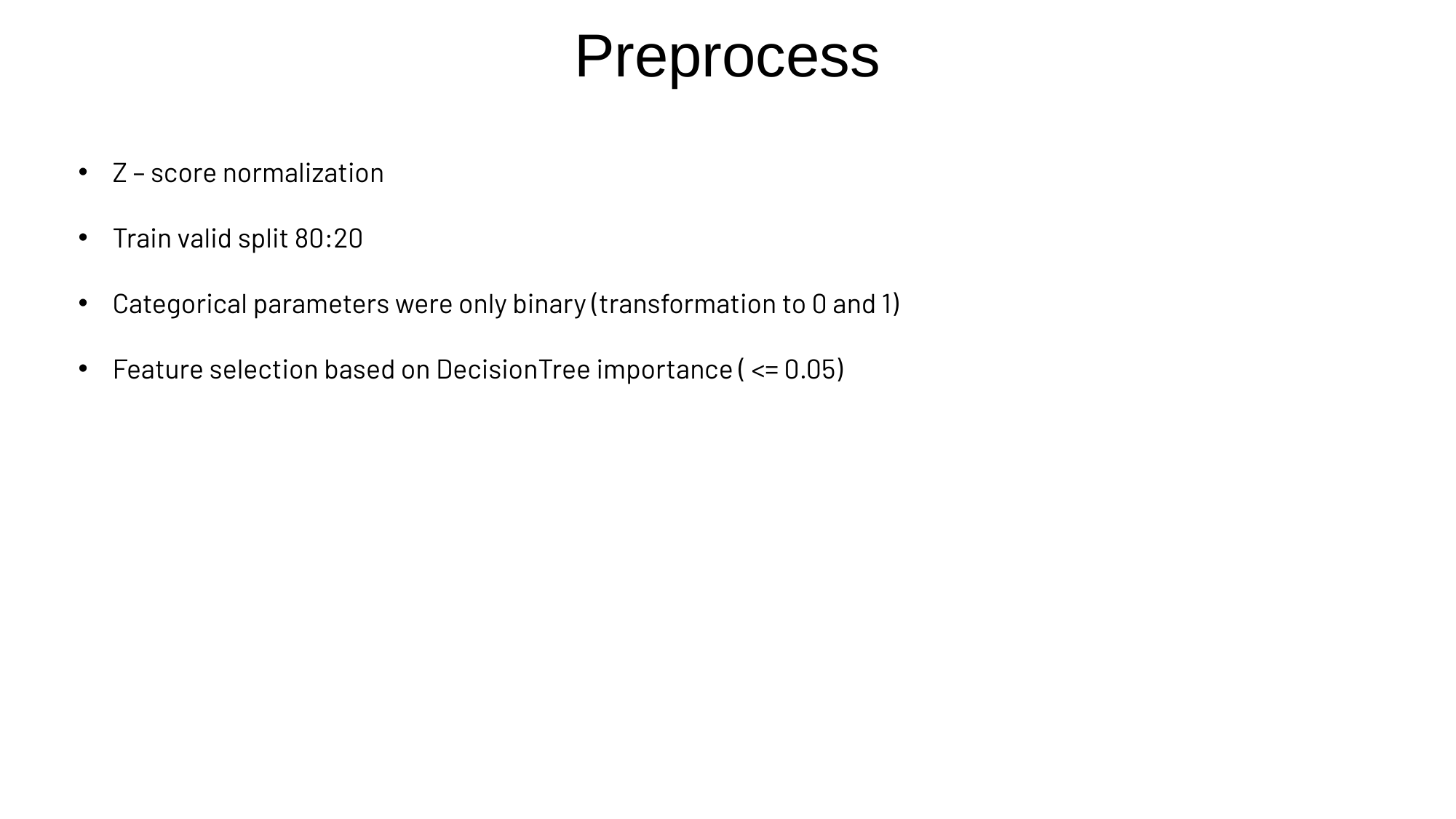

Preprocess
Z – score normalization

Train valid split 80:20

Categorical parameters were only binary (transformation to 0 and 1)

Feature selection based on DecisionTree importance ( <= 0.05)